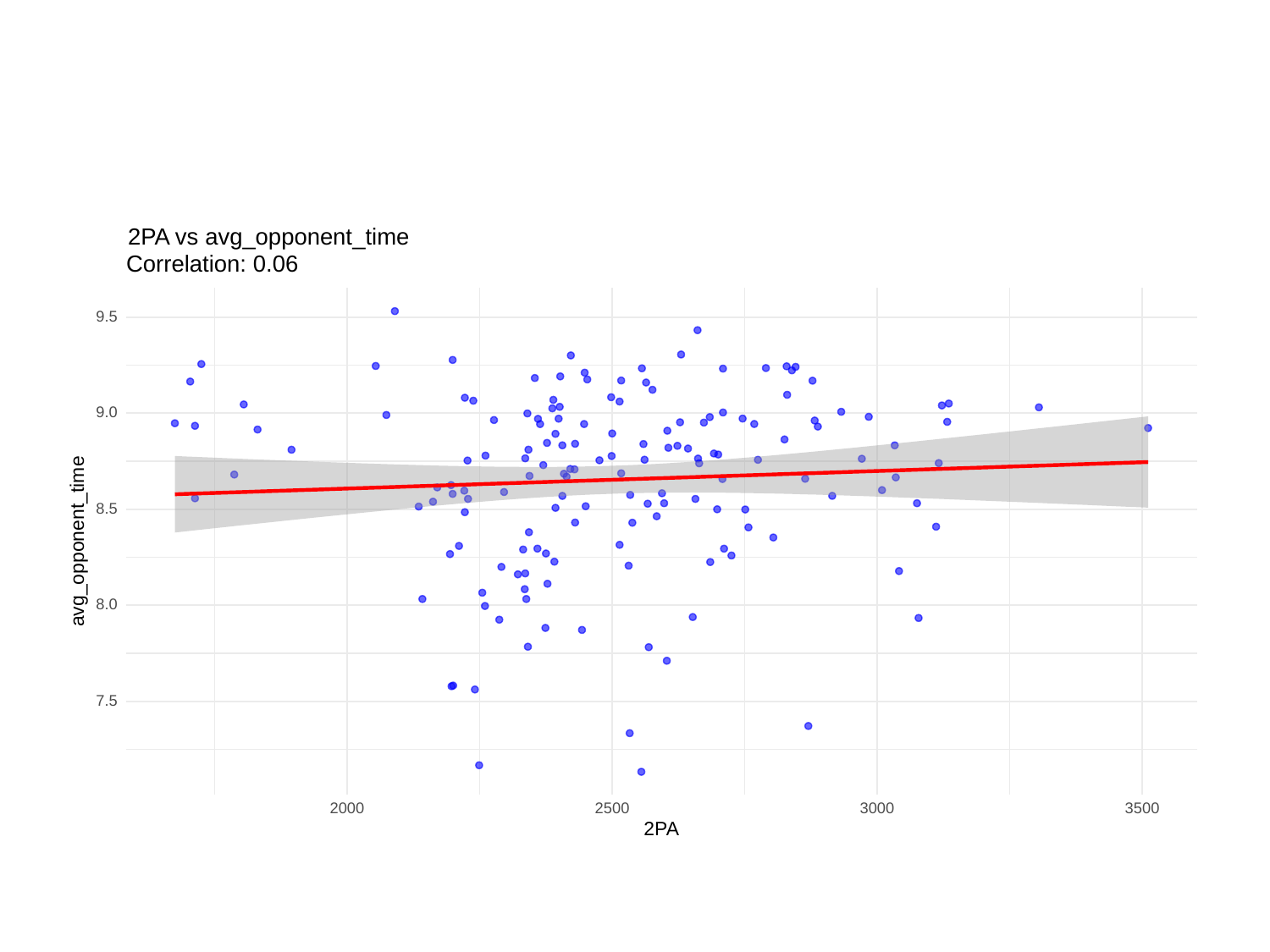

2PA vs avg_opponent_time
Correlation: 0.06

9.5

9.0

8.5

avg_opponent_time

8.0

7.5

3000
3500
2000
2500
2PA